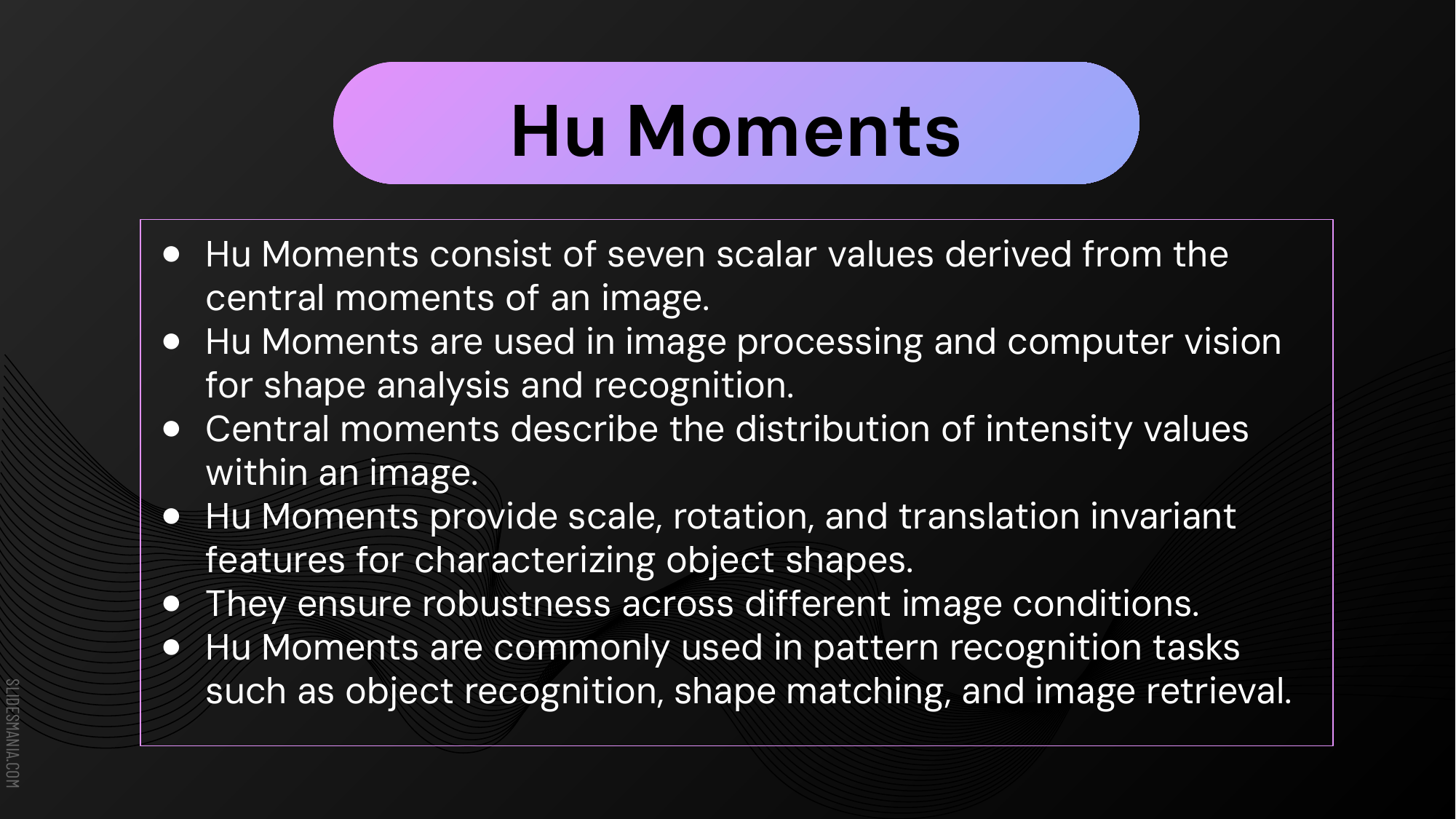

Hu Moments
Hu Moments consist of seven scalar values derived from the central moments of an image.
Hu Moments are used in image processing and computer vision for shape analysis and recognition.
Central moments describe the distribution of intensity values within an image.
Hu Moments provide scale, rotation, and translation invariant features for characterizing object shapes.
They ensure robustness across different image conditions.
Hu Moments are commonly used in pattern recognition tasks such as object recognition, shape matching, and image retrieval.